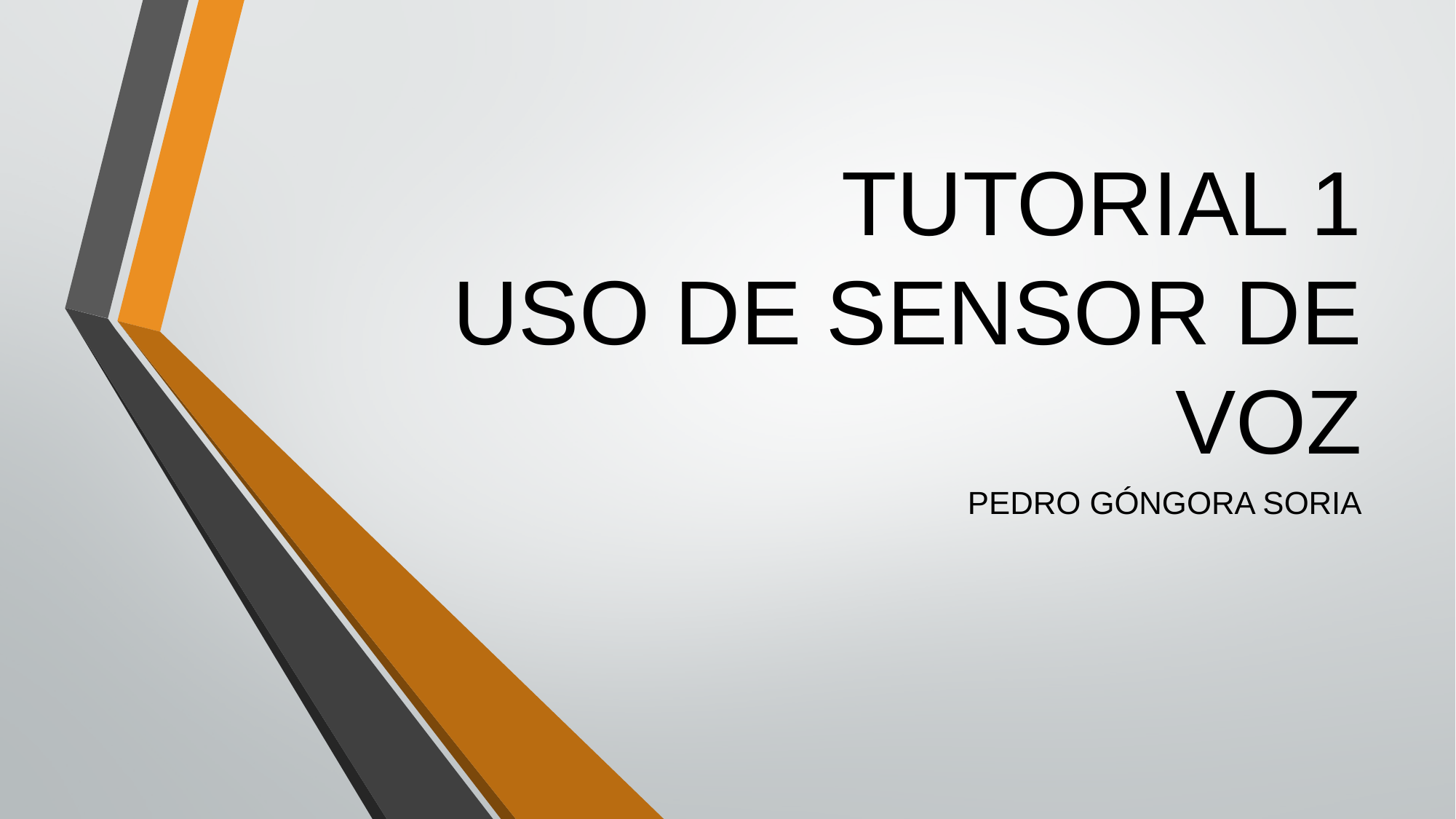

# TUTORIAL 1 USO DE SENSOR DE VOZ
PEDRO GÓNGORA SORIA